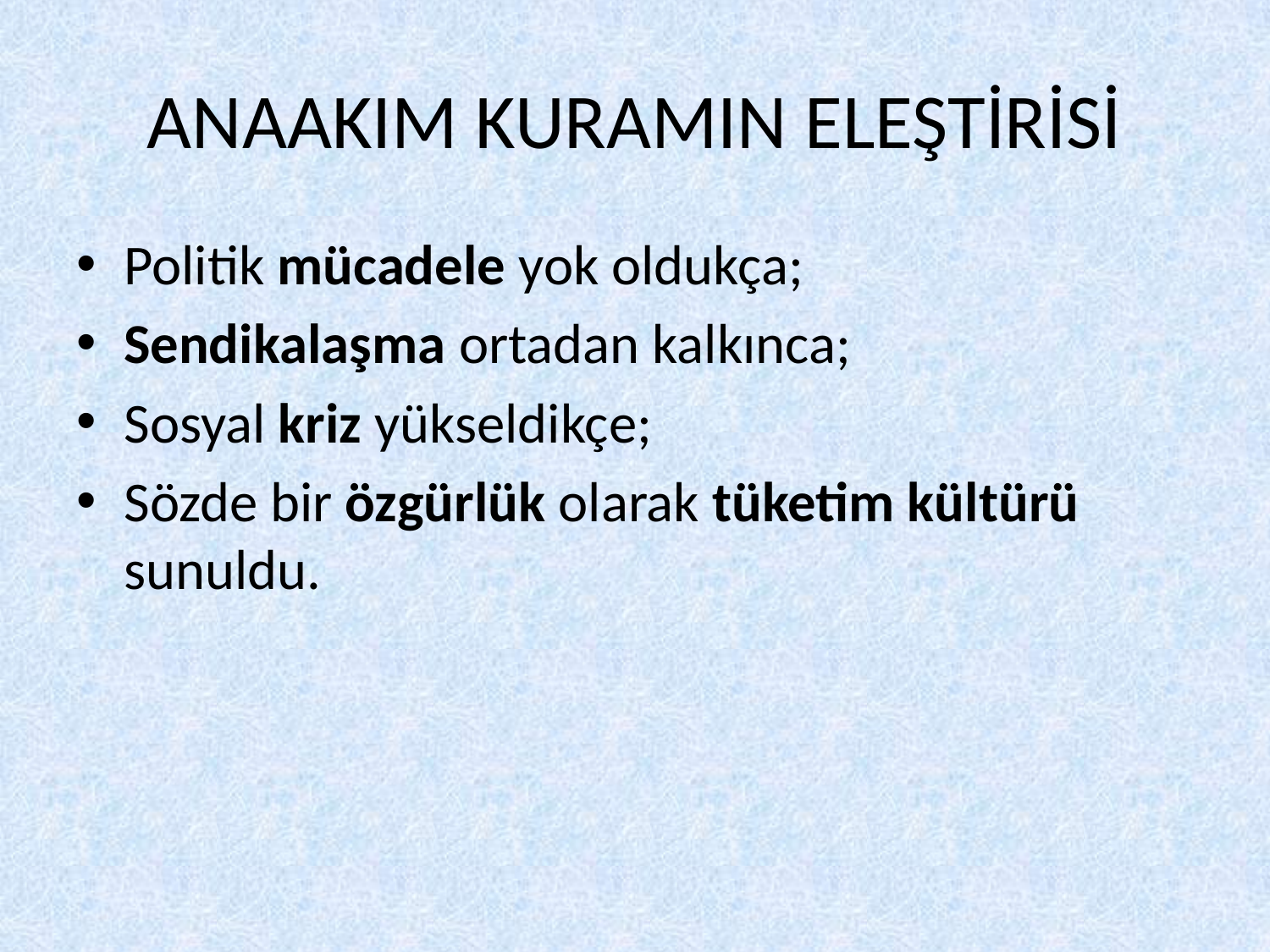

# ANAAKIM KURAMIN ELEŞTİRİSİ
Politik mücadele yok oldukça;
Sendikalaşma ortadan kalkınca;
Sosyal kriz yükseldikçe;
Sözde bir özgürlük olarak tüketim kültürü sunuldu.